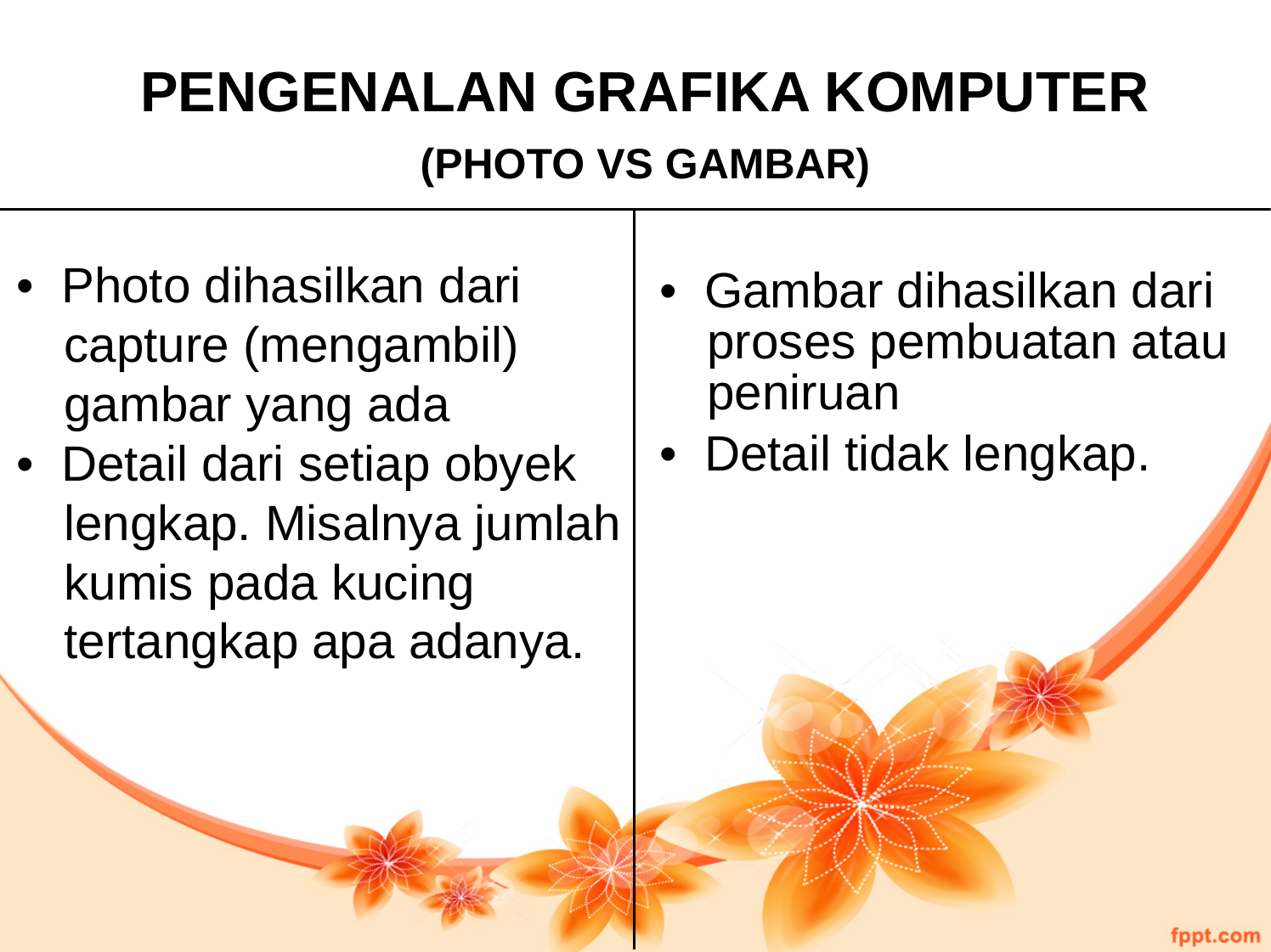

PENGENALAN GRAFIKA KOMPUTER
(PHOTO VS GAMBAR)

•  Photo dihasilkan dari
	capture (mengambil)
	gambar yang ada
•  Detail dari setiap obyek
	lengkap. Misalnya jumlah
	kumis pada kucing
	tertangkap apa adanya.
•  Gambar dihasilkan dari
	proses pembuatan atau
	peniruan
•  Detail tidak lengkap.